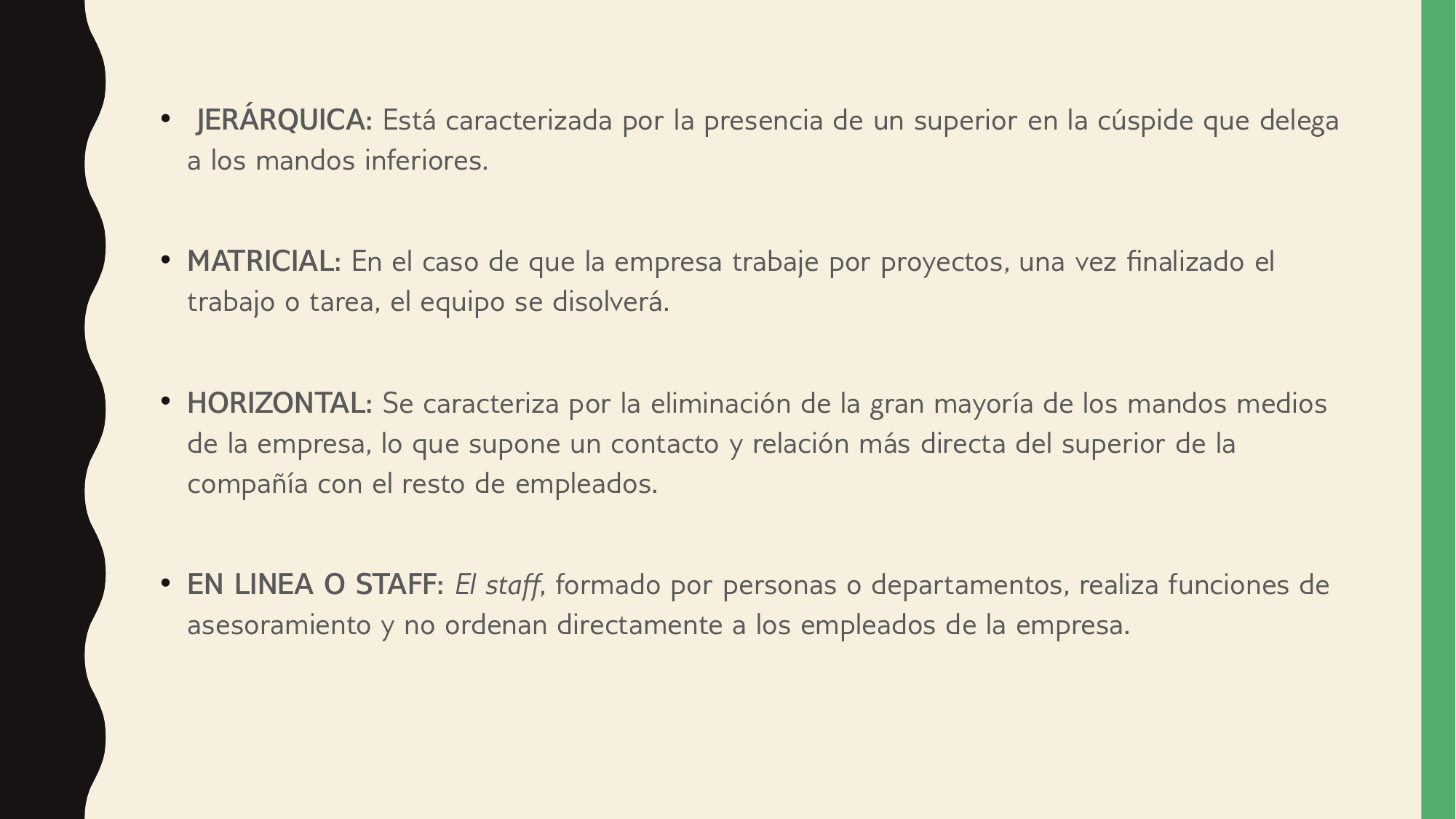

JERÁRQUICA: Está caracterizada por la presencia de un superior en la cúspide que delega a los mandos inferiores.

MATRICIAL: En el caso de que la empresa trabaje por proyectos, una vez finalizado el trabajo o tarea, el equipo se disolverá.

HORIZONTAL: Se caracteriza por la eliminación de la gran mayoría de los mandos medios de la empresa, lo que supone un contacto y relación más directa del superior de la compañía con el resto de empleados.

EN LINEA O STAFF: El staff, formado por personas o departamentos, realiza funciones de asesoramiento y no ordenan directamente a los empleados de la empresa.